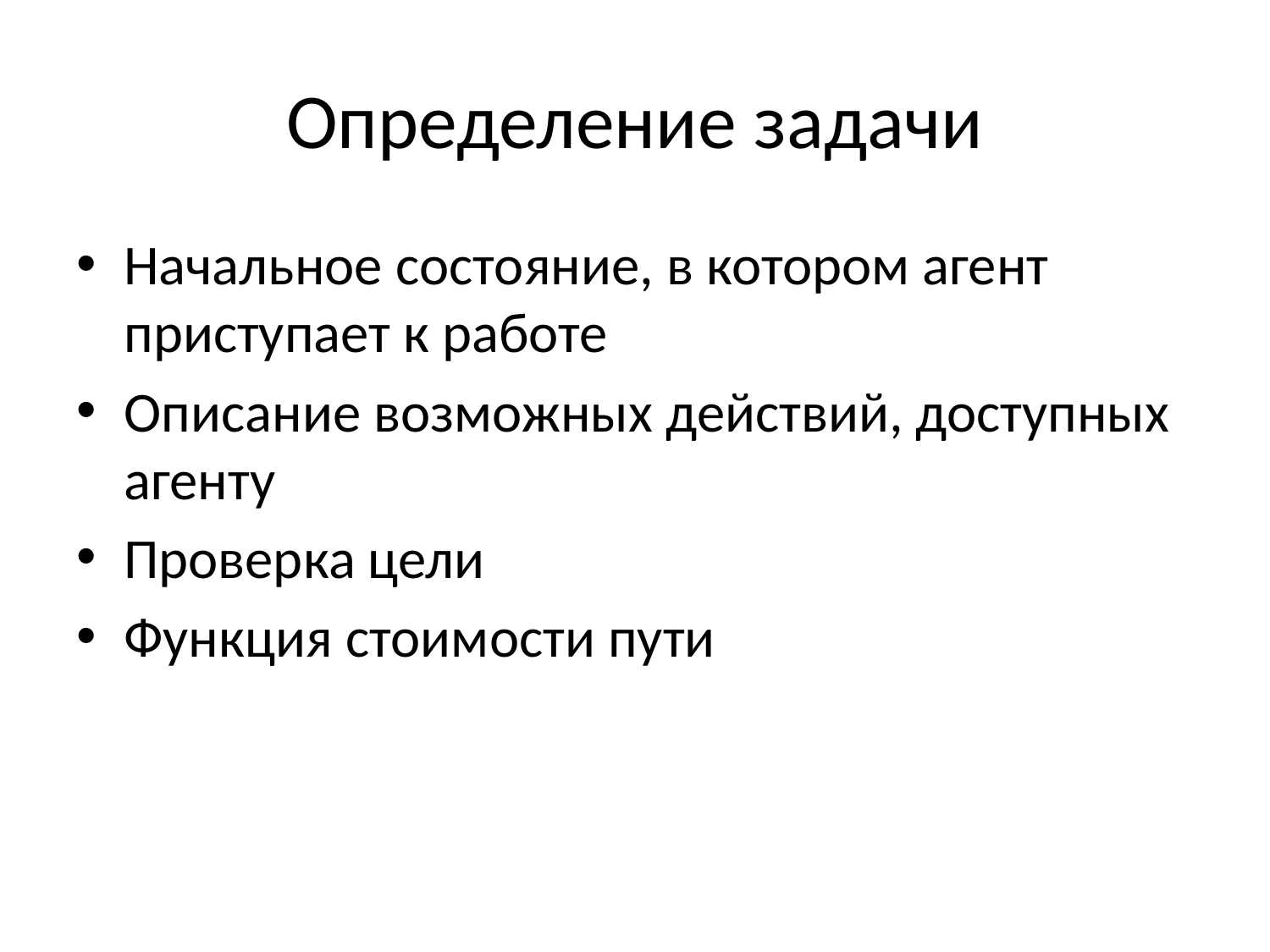

# Определение задачи
Начальное состояние, в котором агент приступает к работе
Описание возможных действий, доступных агенту
Проверка цели
Функция стоимости пути